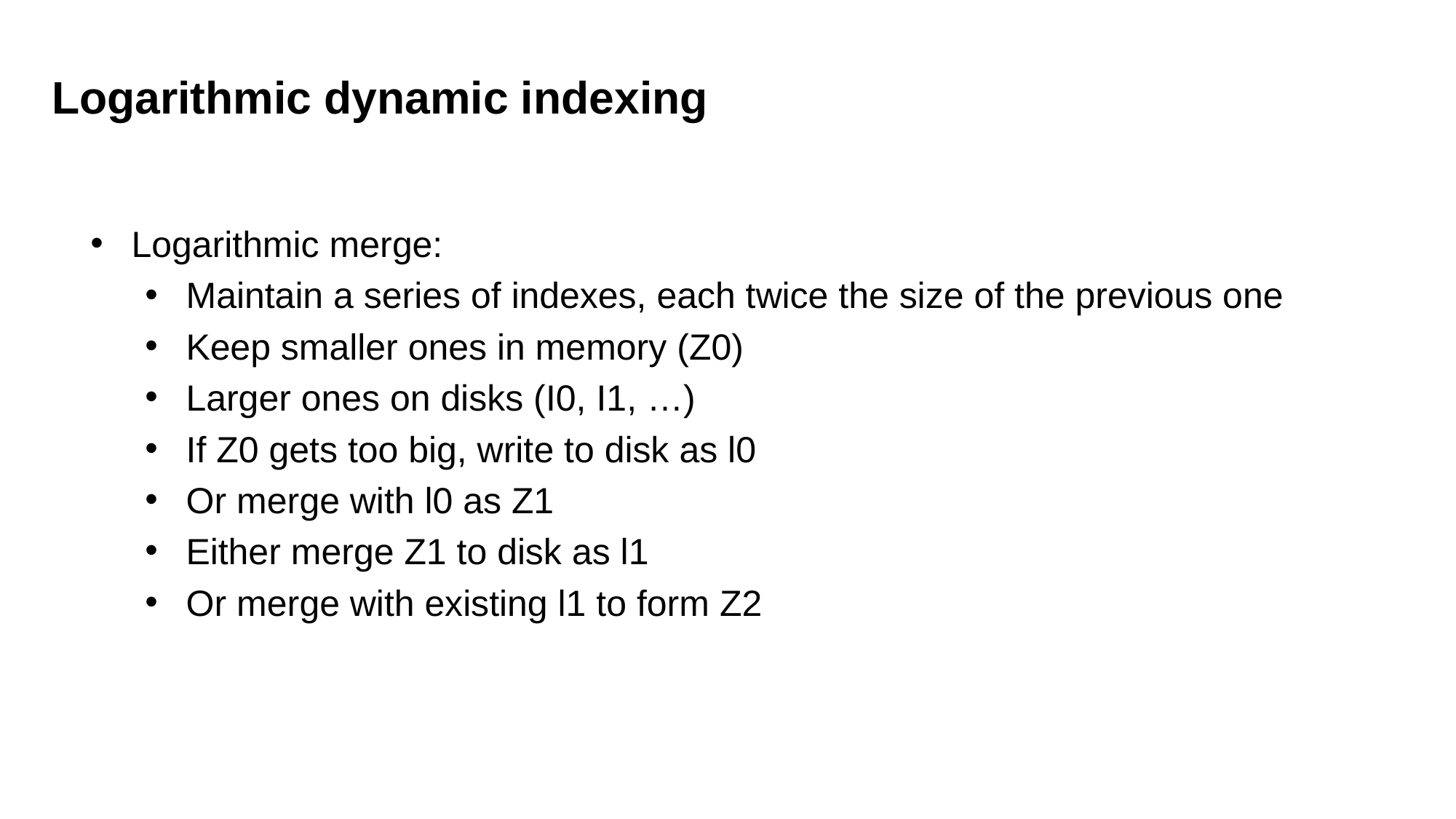

Logarithmic dynamic indexing
Logarithmic merge:
Maintain a series of indexes, each twice the size of the previous one
Keep smaller ones in memory (Z0)
Larger ones on disks (I0, I1, …)
If Z0 gets too big, write to disk as l0
Or merge with l0 as Z1
Either merge Z1 to disk as l1
Or merge with existing l1 to form Z2
21